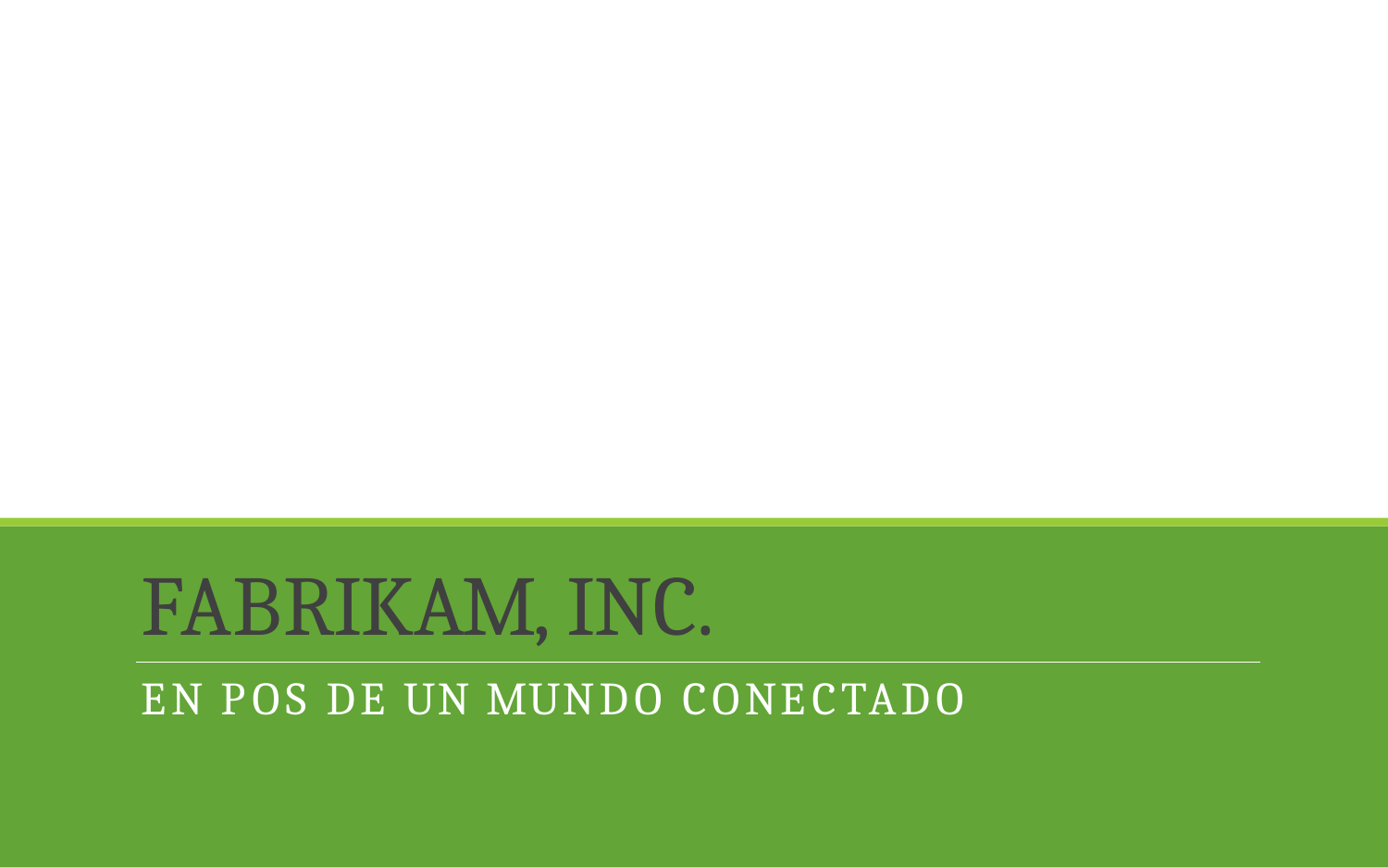

# Fabrikam, Inc.
En pos de un mundo conectado